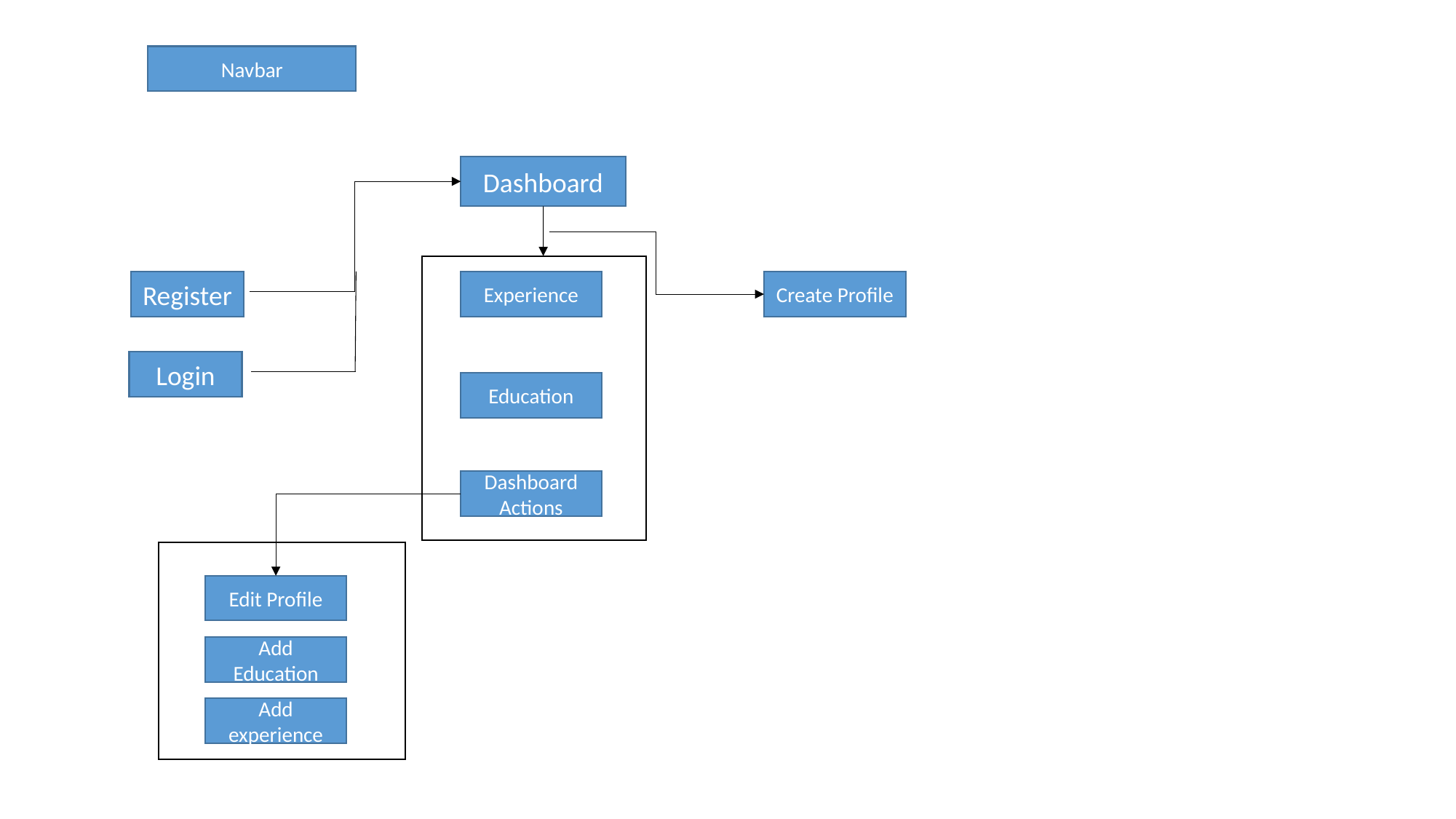

Navbar
Dashboard

Register
Experience
Create Profile
Login
Education
Dashboard Actions

Edit Profile
Add Education
Add experience